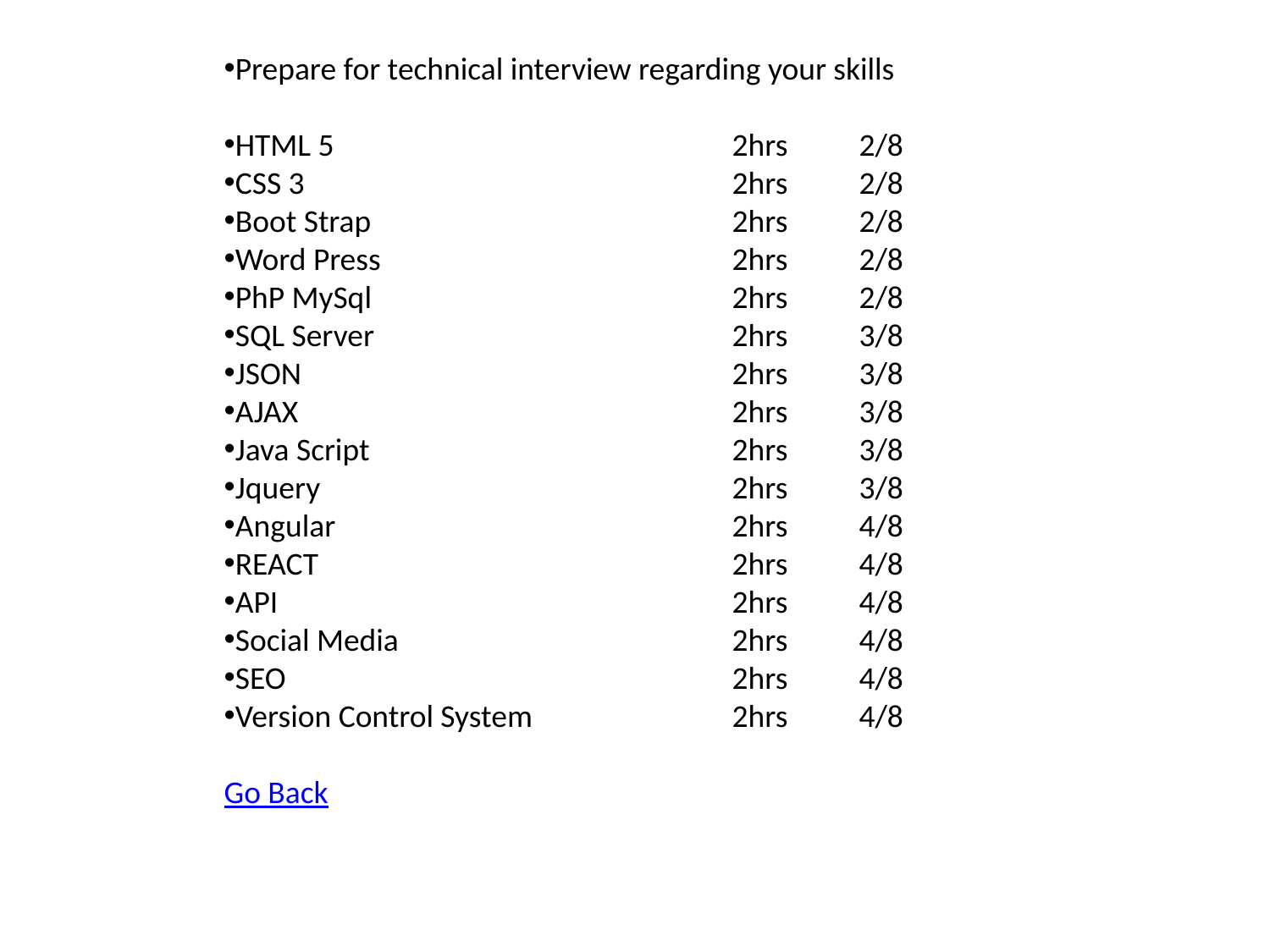

Prepare for technical interview regarding your skills

HTML 5				2hrs	2/8
CSS 3				2hrs	2/8
Boot Strap			2hrs	2/8
Word Press			2hrs	2/8
PhP MySql			2hrs	2/8
SQL Server			2hrs	3/8
JSON				2hrs	3/8
AJAX				2hrs	3/8
Java Script			2hrs	3/8
Jquery				2hrs	3/8
Angular				2hrs	4/8
REACT				2hrs	4/8
API				2hrs	4/8
Social Media			2hrs	4/8
SEO				2hrs	4/8
Version Control System		2hrs 	4/8

Go Back